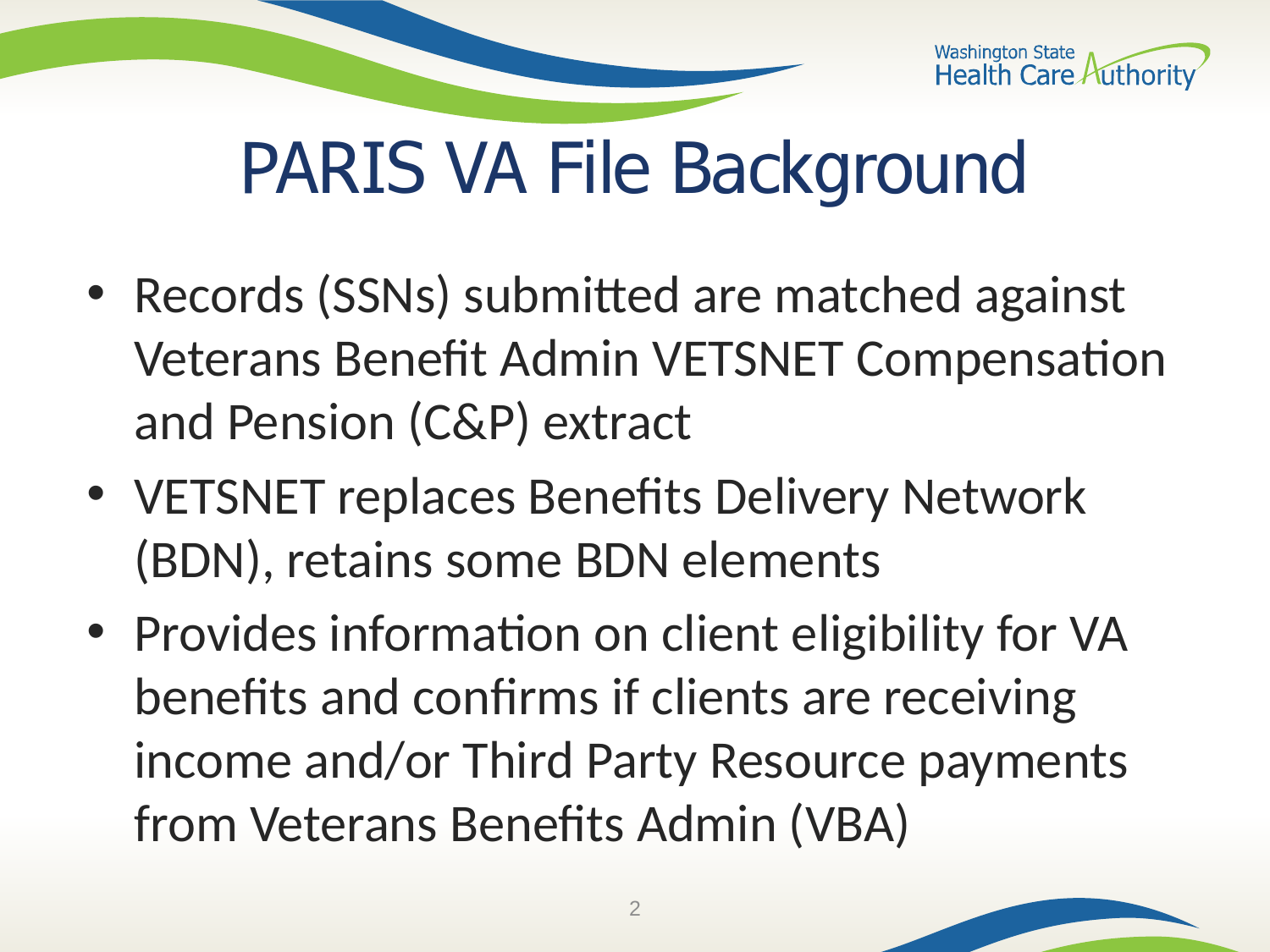

PARIS VA File Background
Records (SSNs) submitted are matched against Veterans Benefit Admin VETSNET Compensation and Pension (C&P) extract
VETSNET replaces Benefits Delivery Network (BDN), retains some BDN elements
Provides information on client eligibility for VA benefits and confirms if clients are receiving income and/or Third Party Resource payments from Veterans Benefits Admin (VBA)
2